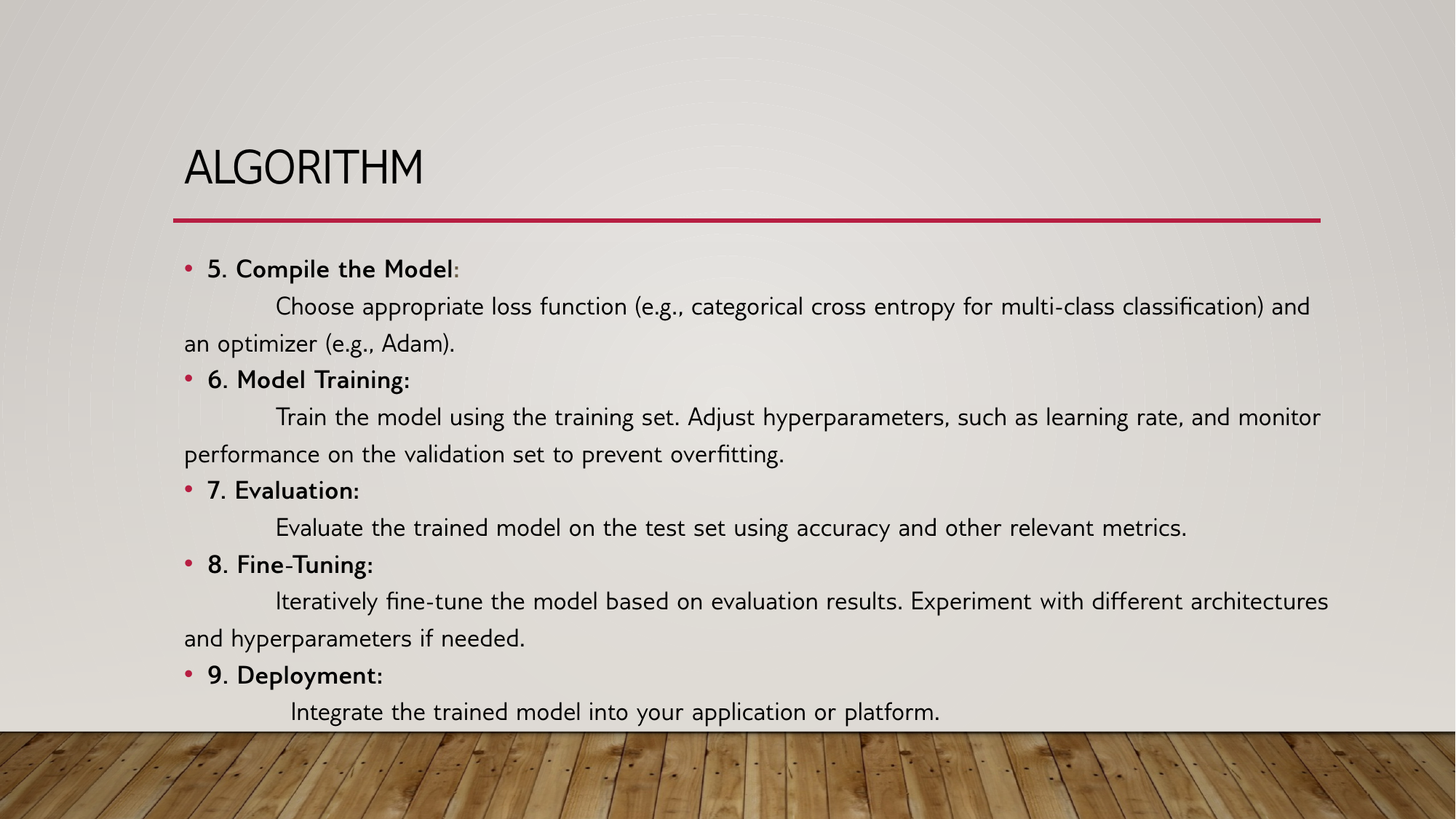

# Algorithm
5. Compile the Model:
            Choose appropriate loss function (e.g., categorical cross entropy for multi-class classification) and an optimizer (e.g., Adam).
6. Model Training:
            Train the model using the training set. Adjust hyperparameters, such as learning rate, and monitor performance on the validation set to prevent overfitting.
7. Evaluation:
            Evaluate the trained model on the test set using accuracy and other relevant metrics.
8. Fine-Tuning:
            Iteratively fine-tune the model based on evaluation results. Experiment with different architectures and hyperparameters if needed.
9. Deployment:
              Integrate the trained model into your application or platform.